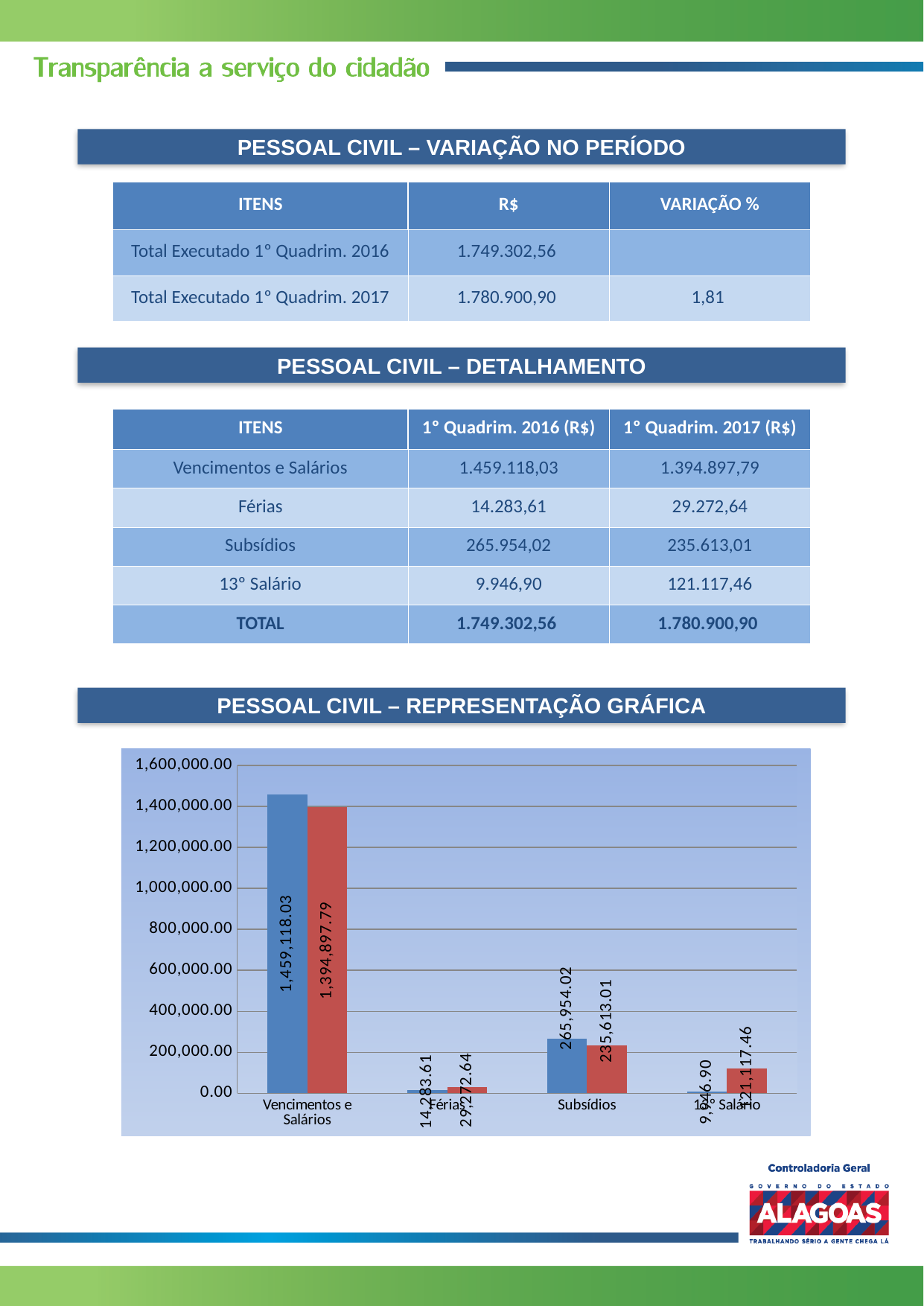

PESSOAL CIVIL – VARIAÇÃO NO PERÍODO
| ITENS | R$ | VARIAÇÃO % |
| --- | --- | --- |
| Total Executado 1º Quadrim. 2016 | 1.749.302,56 |  |
| Total Executado 1º Quadrim. 2017 | 1.780.900,90 | 1,81 |
PESSOAL CIVIL – DETALHAMENTO
| ITENS | 1º Quadrim. 2016 (R$) | 1º Quadrim. 2017 (R$) |
| --- | --- | --- |
| Vencimentos e Salários | 1.459.118,03 | 1.394.897,79 |
| Férias | 14.283,61 | 29.272,64 |
| Subsídios | 265.954,02 | 235.613,01 |
| 13º Salário | 9.946,90 | 121.117,46 |
| TOTAL | 1.749.302,56 | 1.780.900,90 |
PESSOAL CIVIL – REPRESENTAÇÃO GRÁFICA

### Chart

| Category |  |  |
|---|---|---|
| Vencimentos e Salários | 1459118.03 | 1394897.79 |
| Férias | 14283.61 | 29272.63999999995 |
| Subsídios | 265954.02 | 235613.01 |
| 13º Salário | 9946.9 | 121117.45999999999 |